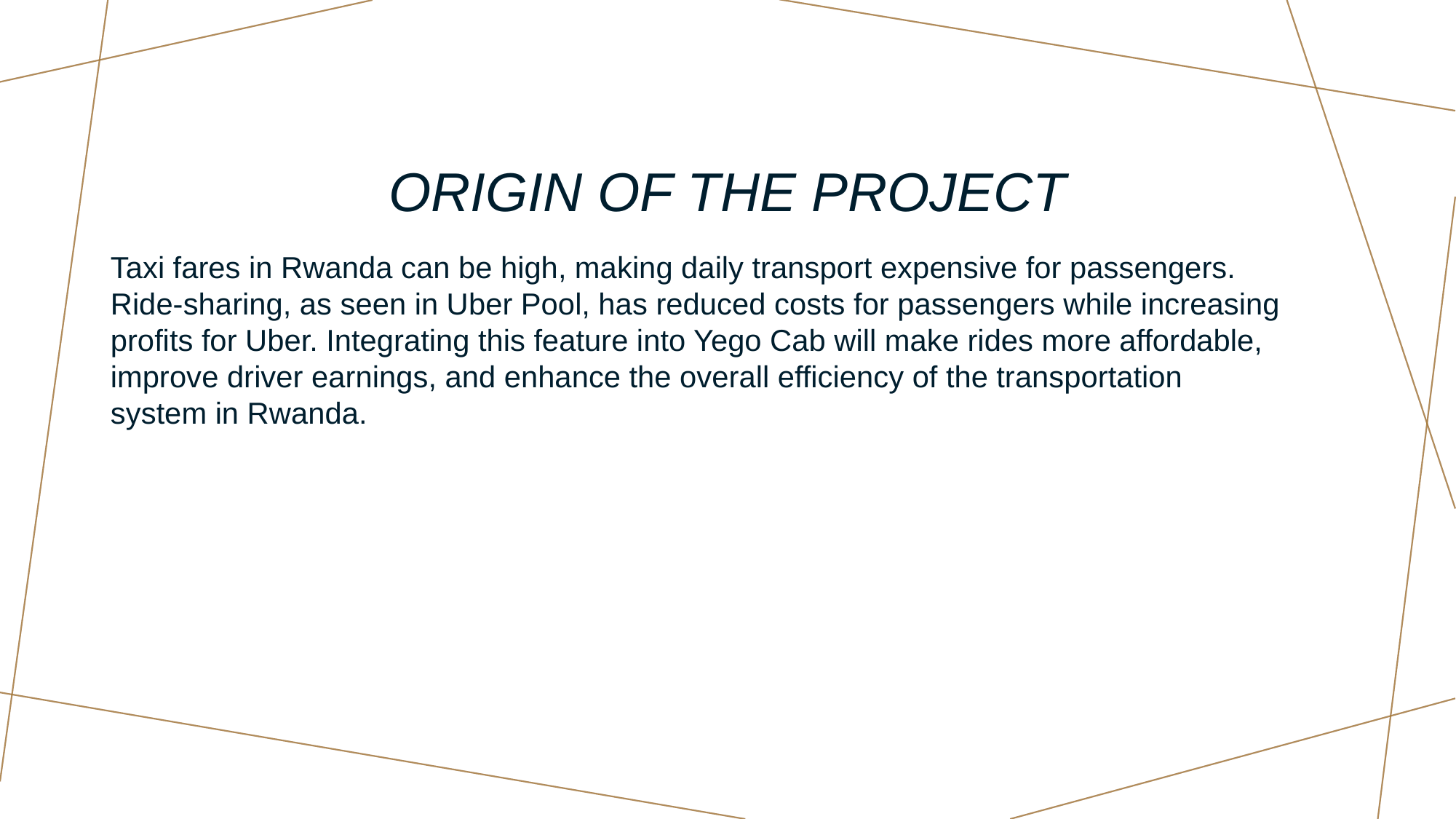

# ORIGIN OF THE PROJECT
Taxi fares in Rwanda can be high, making daily transport expensive for passengers. Ride-sharing, as seen in Uber Pool, has reduced costs for passengers while increasing profits for Uber. Integrating this feature into Yego Cab will make rides more affordable, improve driver earnings, and enhance the overall efficiency of the transportation system in Rwanda.